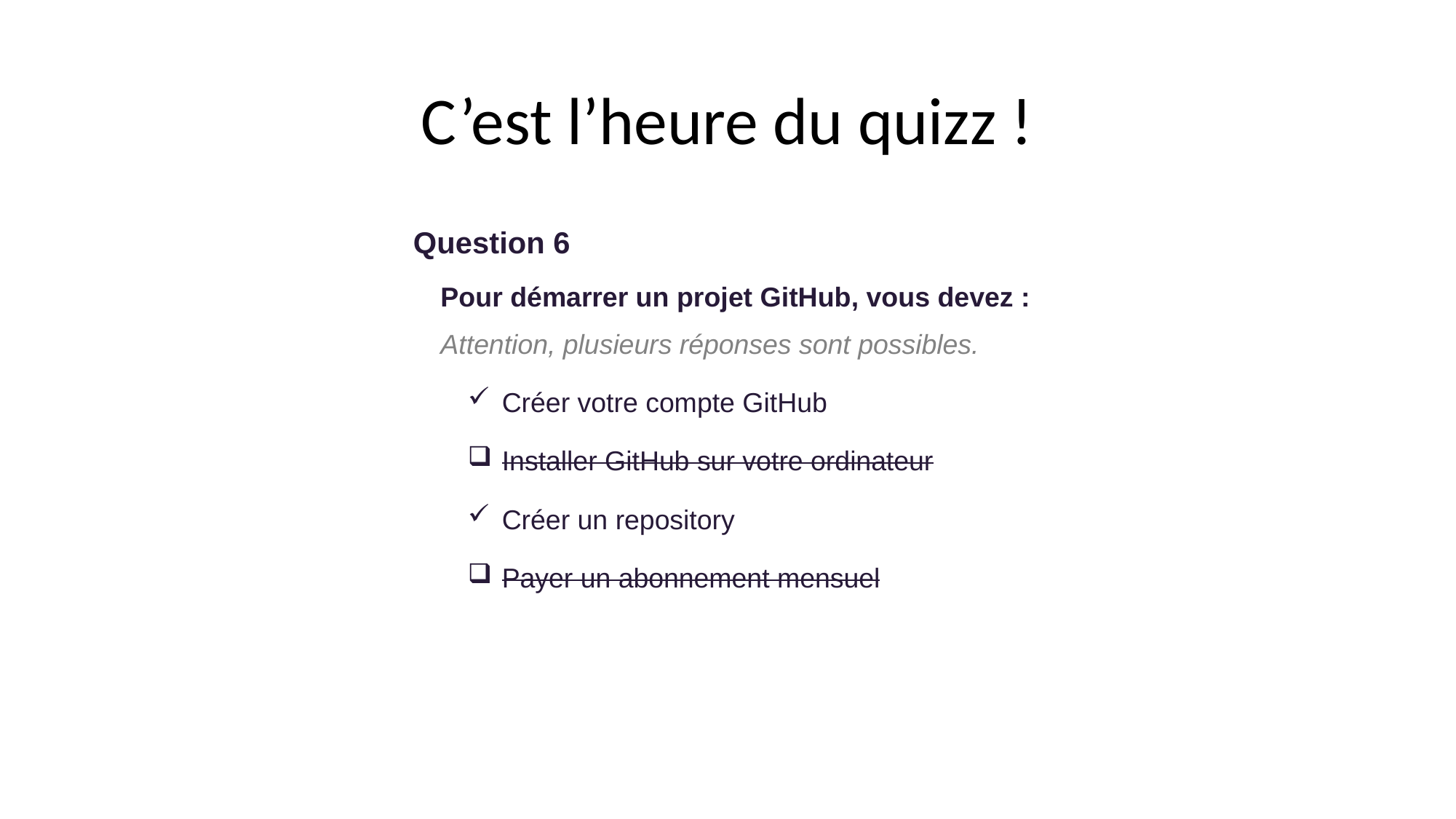

# C’est l’heure du quizz !
Question 6
Pour démarrer un projet GitHub, vous devez :
Attention, plusieurs réponses sont possibles.
Créer votre compte GitHub
Installer GitHub sur votre ordinateur
Créer un repository
Payer un abonnement mensuel